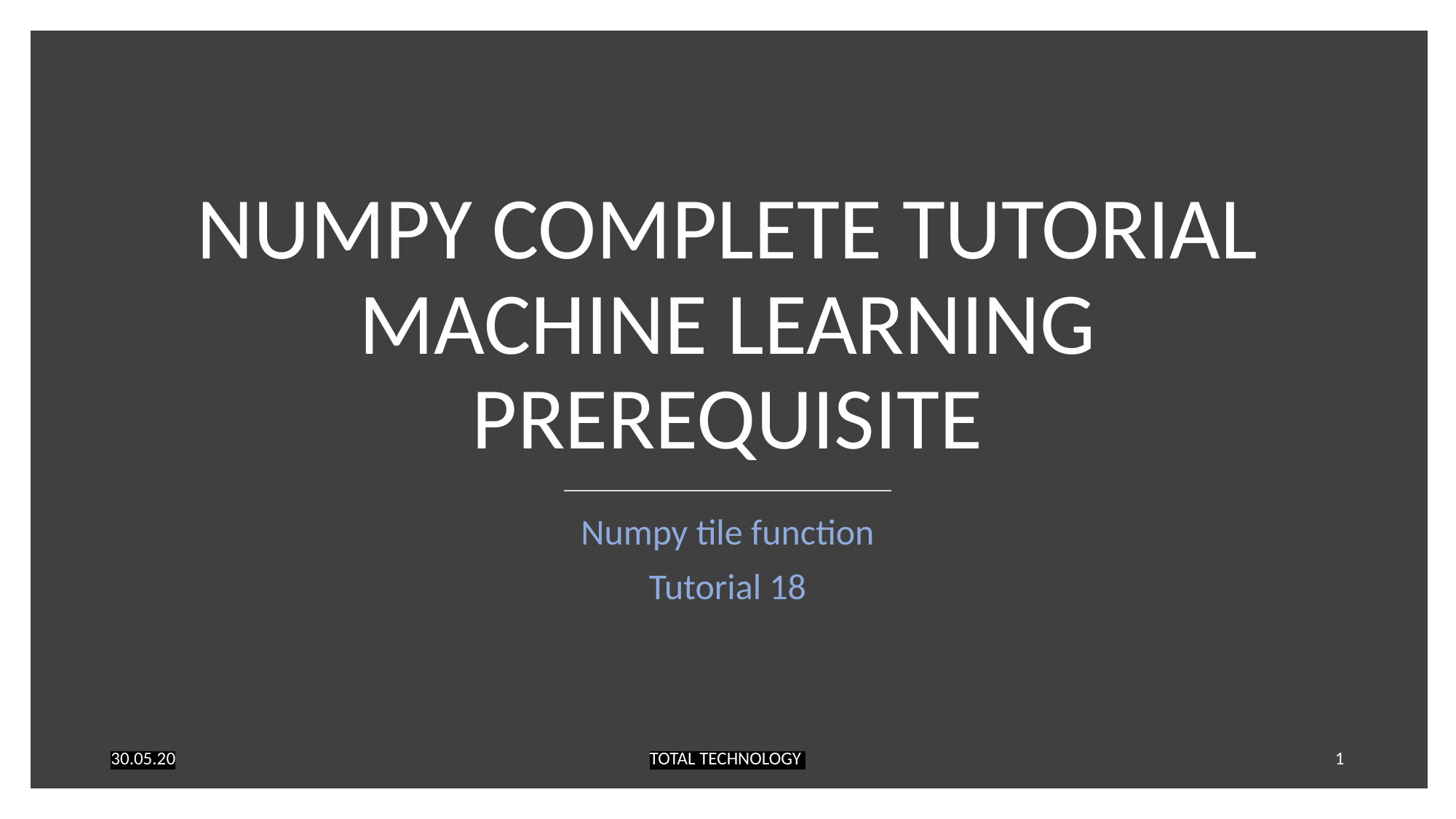

# NUMPY COMPLETE TUTORIAL MACHINE LEARNING PREREQUISITE
Numpy tile function
Tutorial 18

30.05.20
TOTAL TECHNOLOGY
1